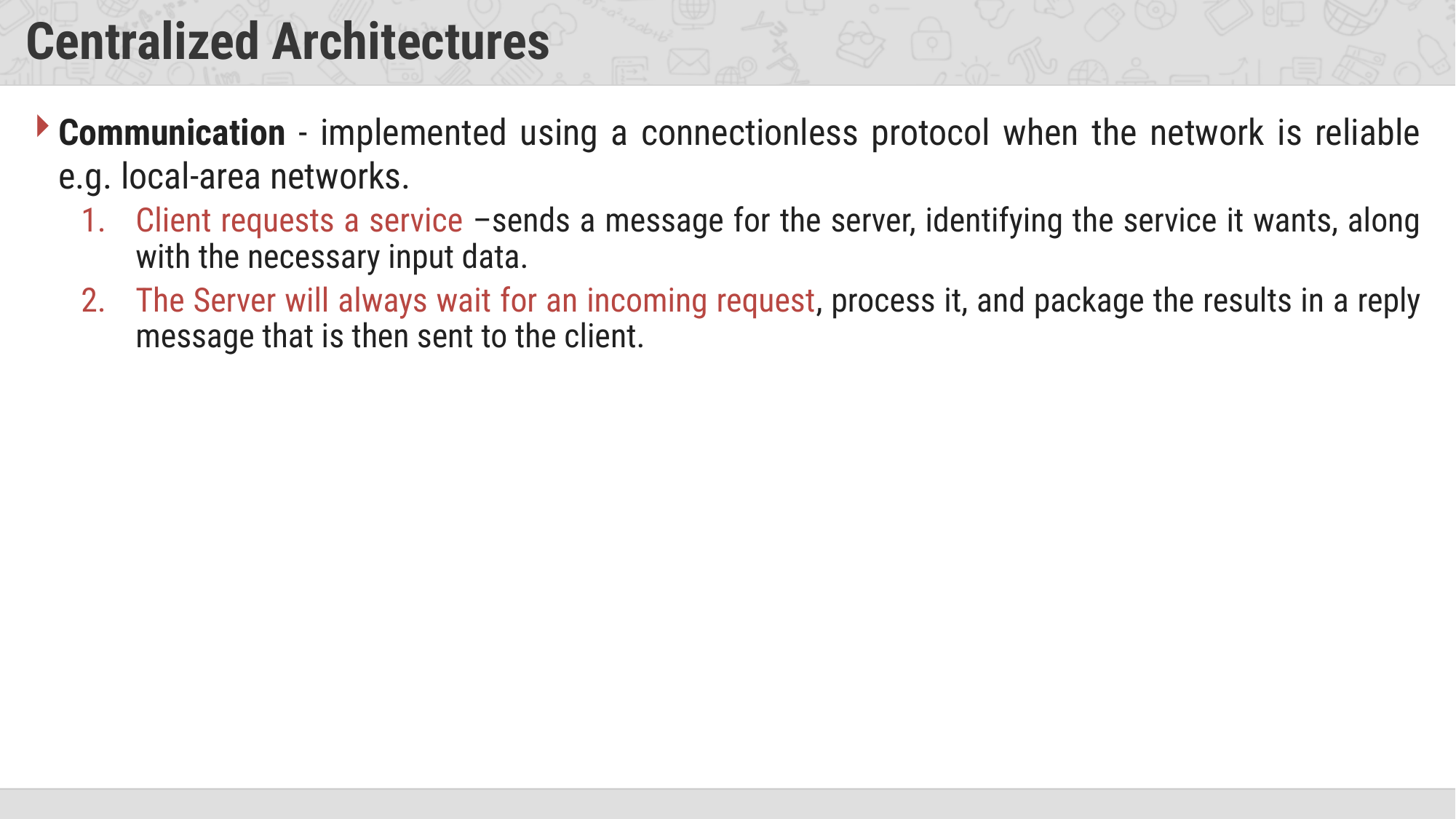

# Centralized Architectures
Communication - implemented using a connectionless protocol when the network is reliable e.g. local-area networks.
Client requests a service –sends a message for the server, identifying the service it wants, along with the necessary input data.
The Server will always wait for an incoming request, process it, and package the results in a reply message that is then sent to the client.